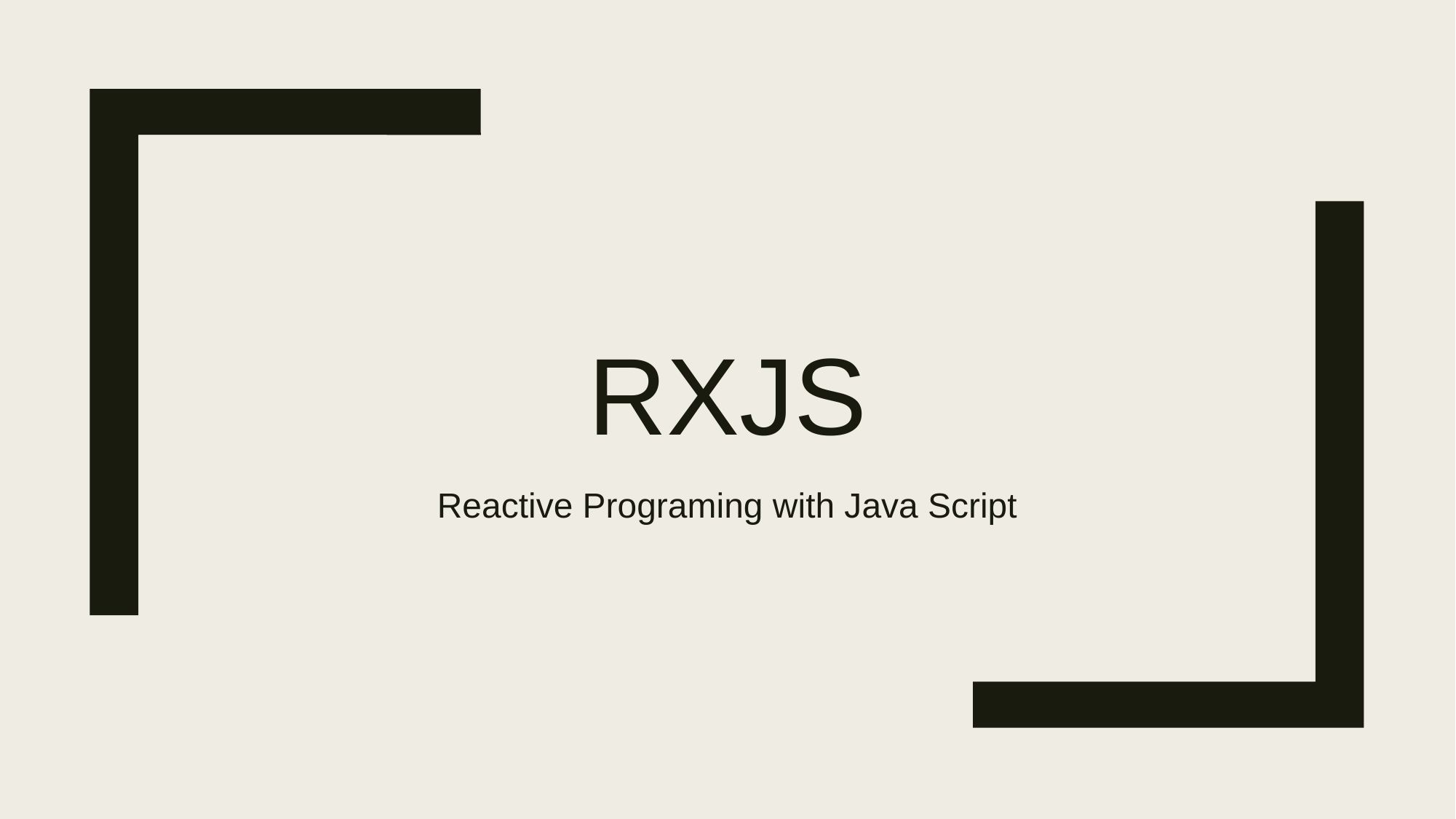

# RXjs
Reactive Programing with Java Script